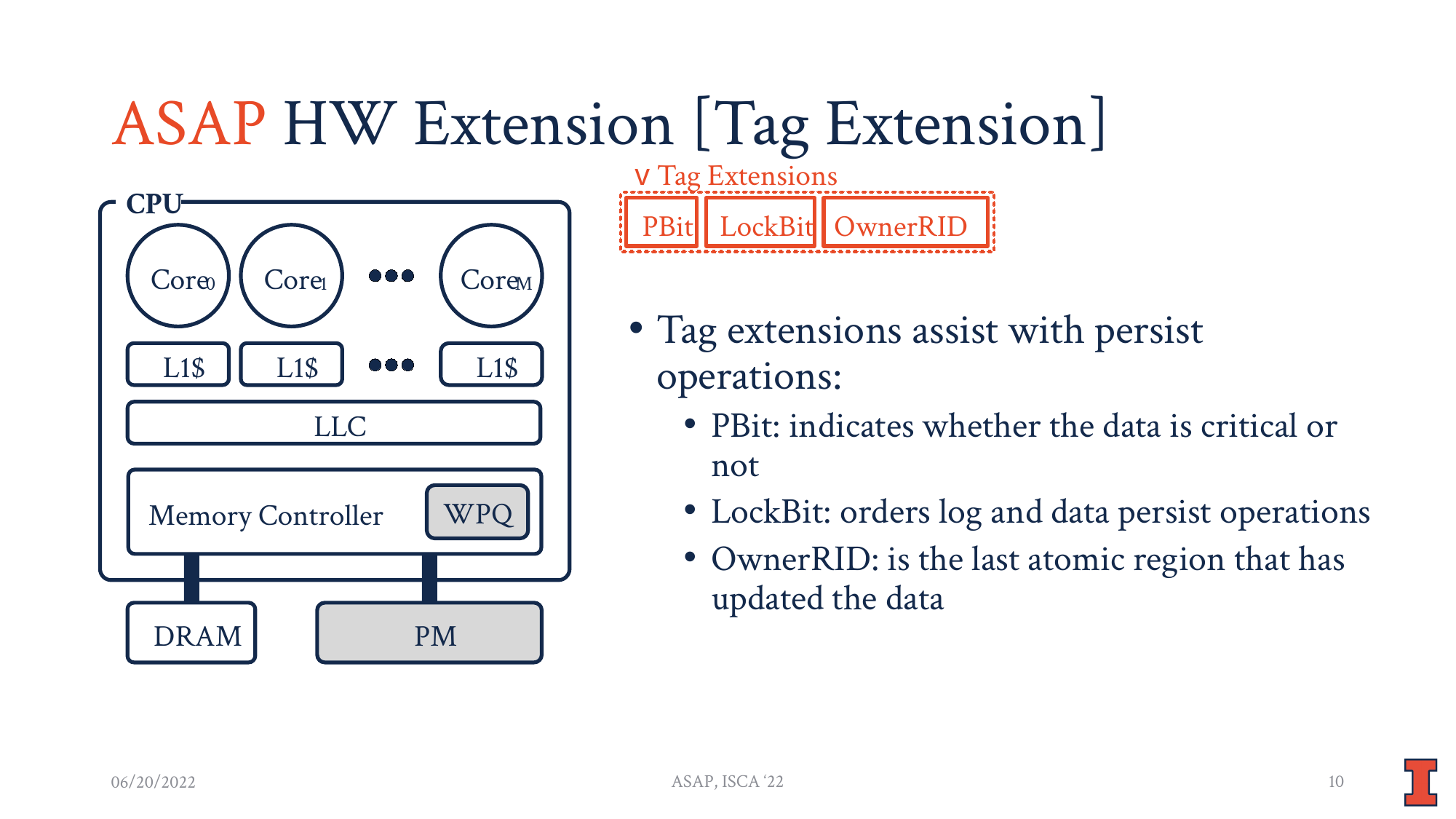

# ASAP HW Extension [Tag Extension]

Tag Extensions
v
CPU

PBit
LockBit
OwnerRID

Core
Core
Core

0
1
M
Tag extensions assist with persist operations:
PBit: indicates whether the data is critical or not
LockBit: orders log and data persist operations
OwnerRID: is the last atomic region that has updated the data

L1$
L1$
L1$

LLC

WPQ

Memory Controller

DRAM
PM
06/20/2022
ASAP, ISCA ‘22
10